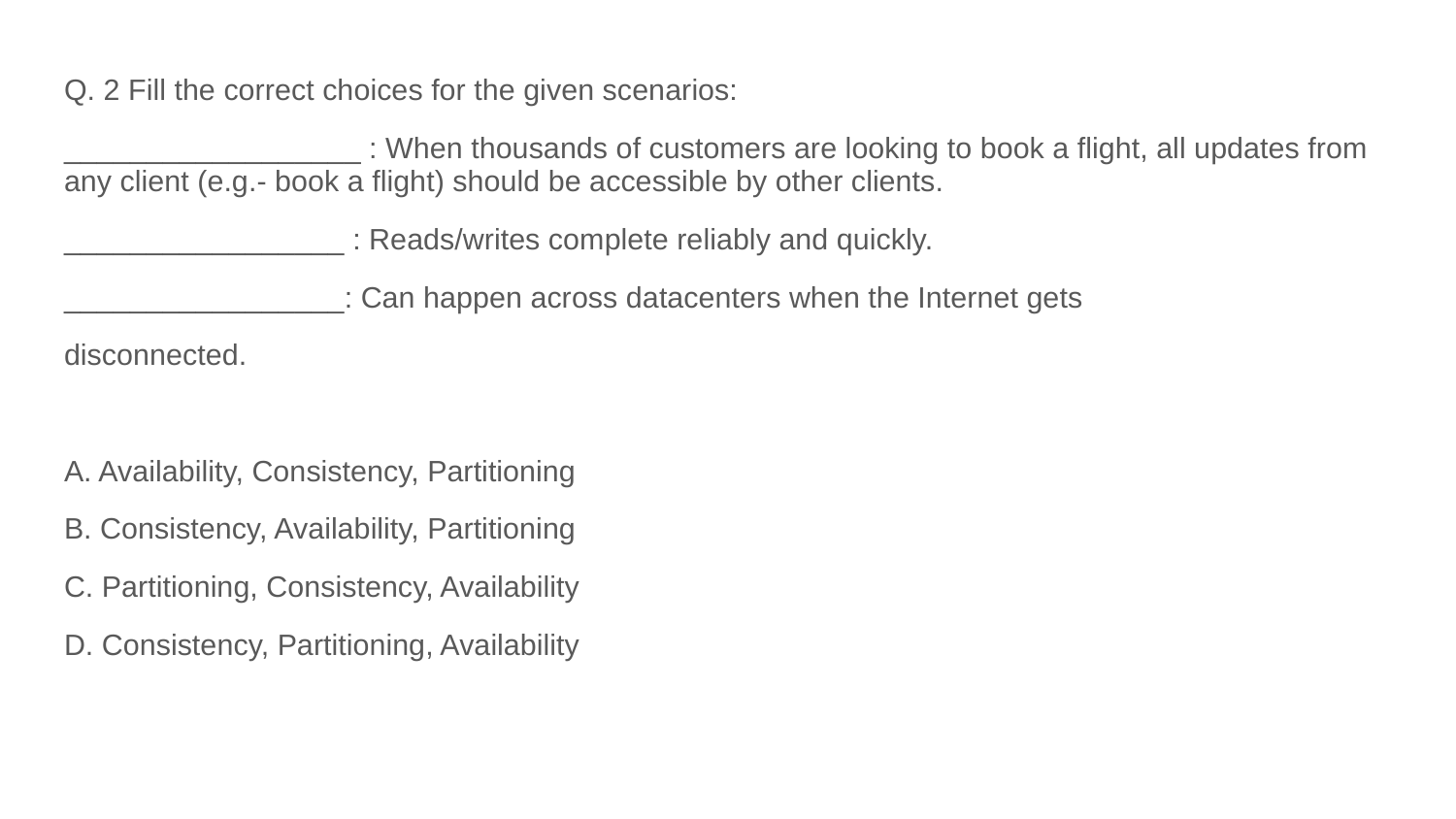

Q. 2 Fill the correct choices for the given scenarios:
__________________ : When thousands of customers are looking to book a flight, all updates from any client (e.g.- book a flight) should be accessible by other clients.
_________________ : Reads/writes complete reliably and quickly.
_________________: Can happen across datacenters when the Internet gets
disconnected.

A. Availability, Consistency, Partitioning
B. Consistency, Availability, Partitioning
C. Partitioning, Consistency, Availability
D. Consistency, Partitioning, Availability